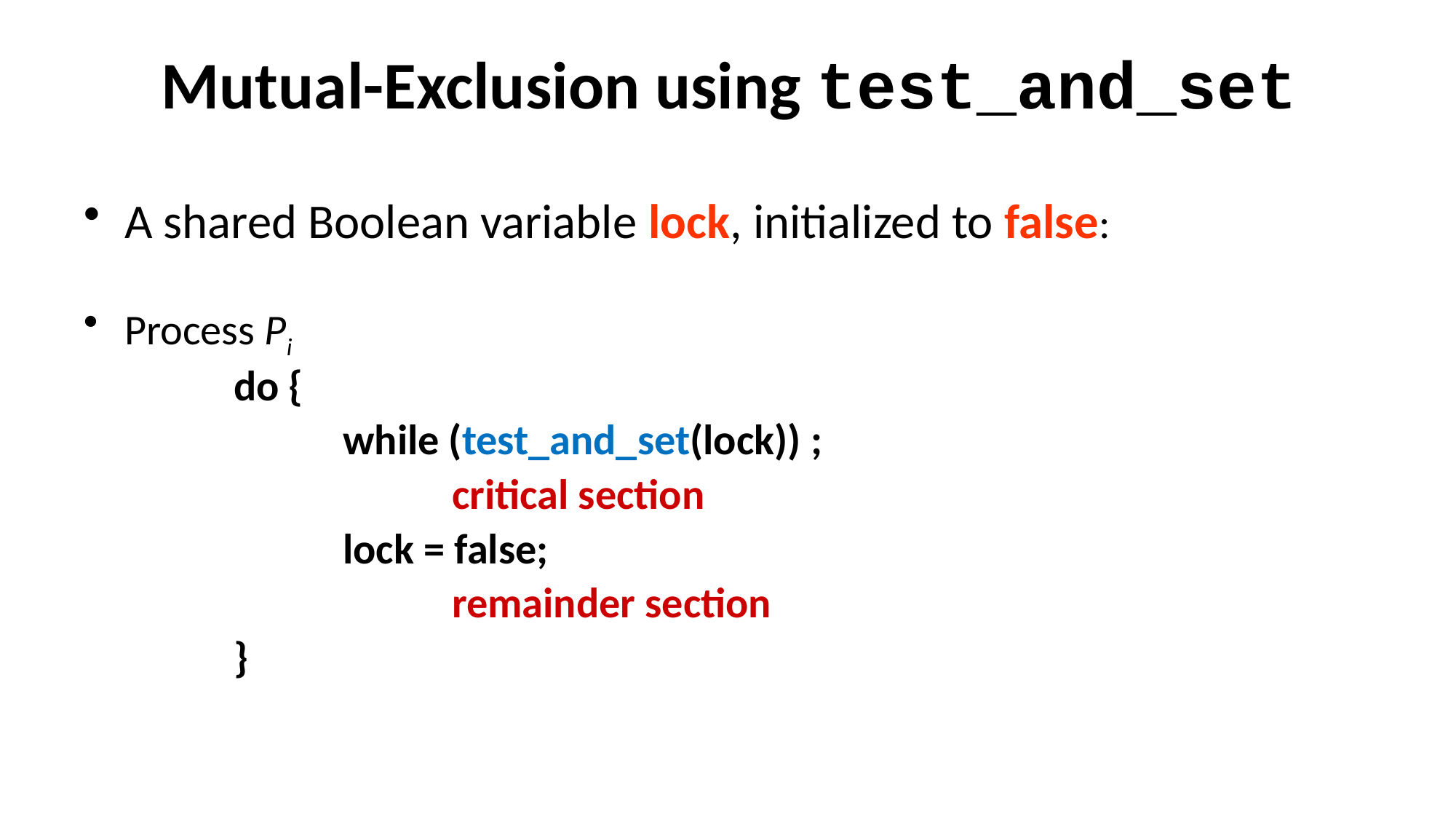

# Mutual-Exclusion using test_and_set
A shared Boolean variable lock, initialized to false:
Process Pi
		do {
			while (test_and_set(lock)) ;
				critical section
			lock = false;
				remainder section
		}